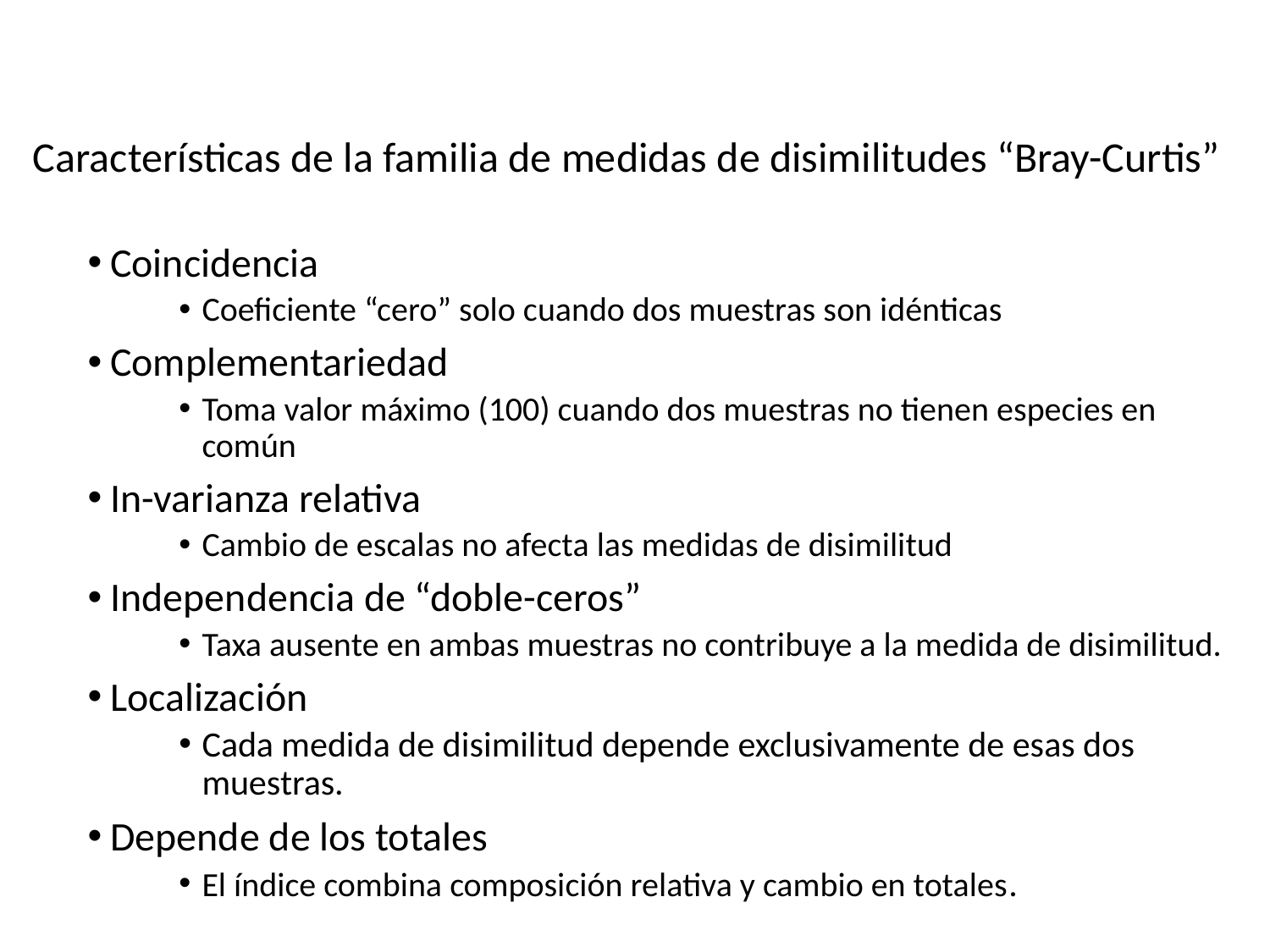

# Características de la familia de medidas de disimilitudes “Bray-Curtis”
Coincidencia
Coeficiente “cero” solo cuando dos muestras son idénticas
Complementariedad
Toma valor máximo (100) cuando dos muestras no tienen especies en común
In-varianza relativa
Cambio de escalas no afecta las medidas de disimilitud
Independencia de “doble-ceros”
Taxa ausente en ambas muestras no contribuye a la medida de disimilitud.
Localización
Cada medida de disimilitud depende exclusivamente de esas dos muestras.
Depende de los totales
El índice combina composición relativa y cambio en totales.